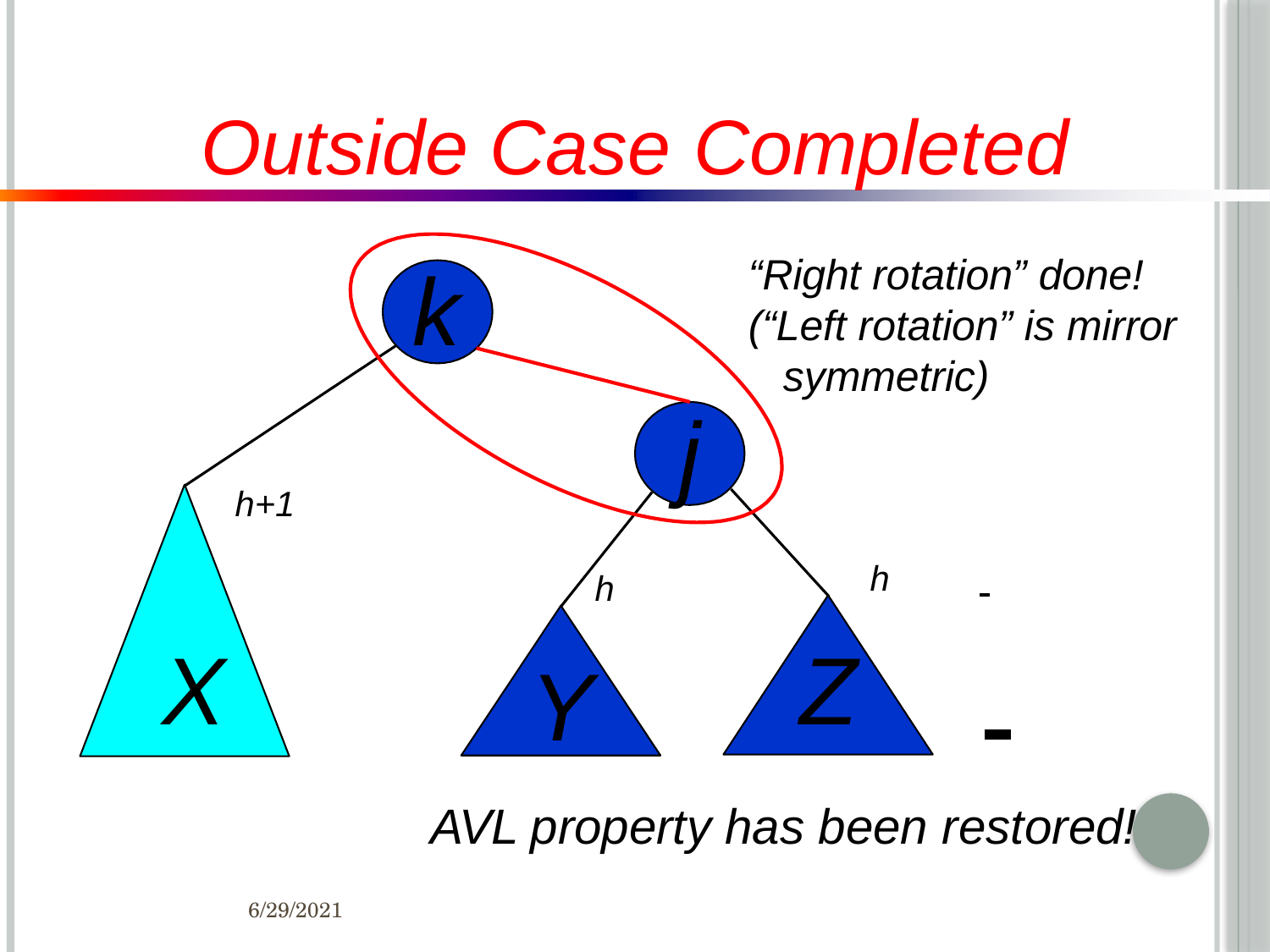

Outside Case Completed

“Right rotation” done!  (“Left rotation” is mirror
symmetric)
k

j

h+1

h

h

X
Z
Y
AVL property has been restored!
6/29/2021